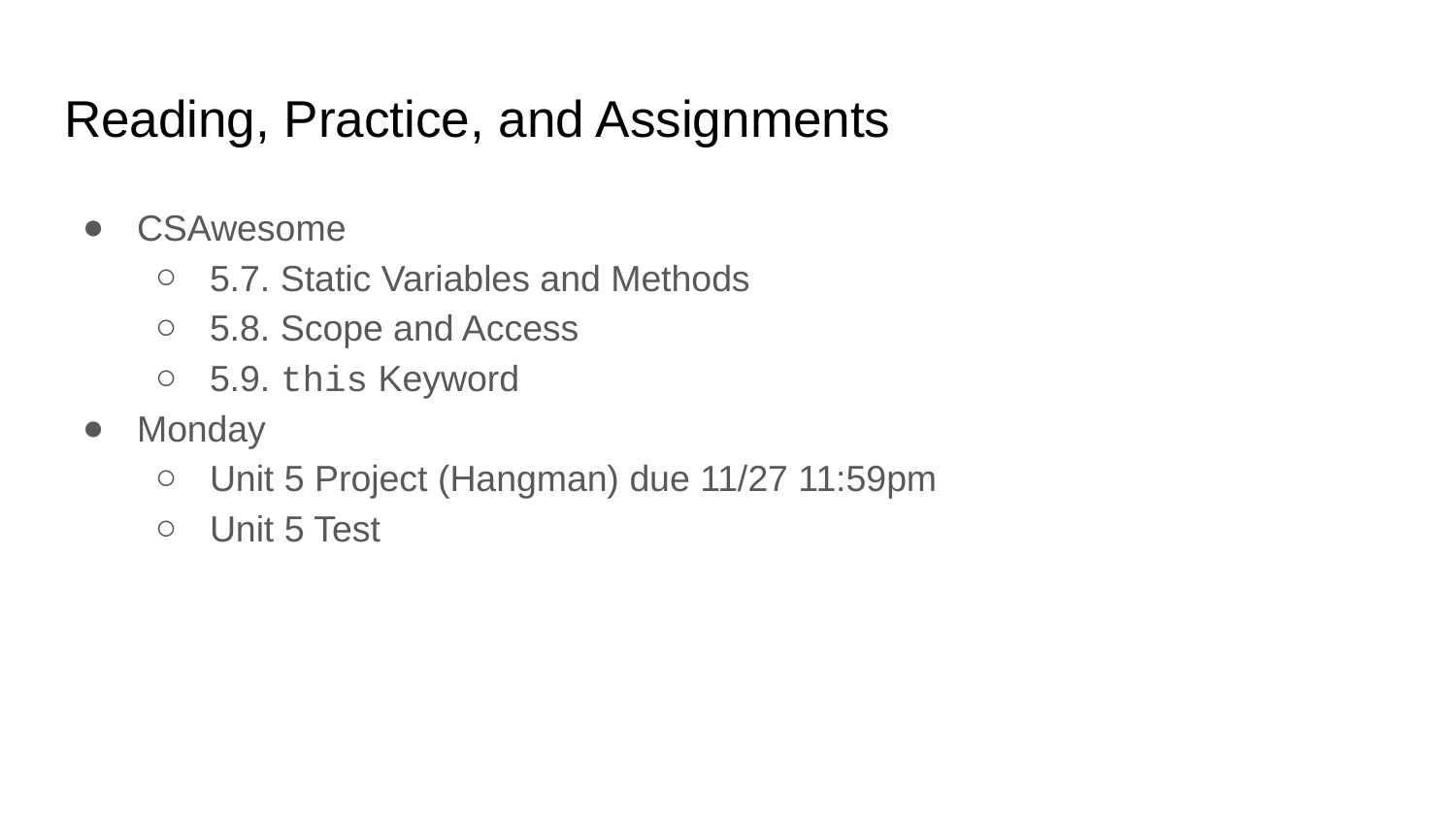

# Reading, Practice, and Assignments
CSAwesome
5.7. Static Variables and Methods
5.8. Scope and Access
5.9. this Keyword
Monday
Unit 5 Project (Hangman) due 11/27 11:59pm
Unit 5 Test